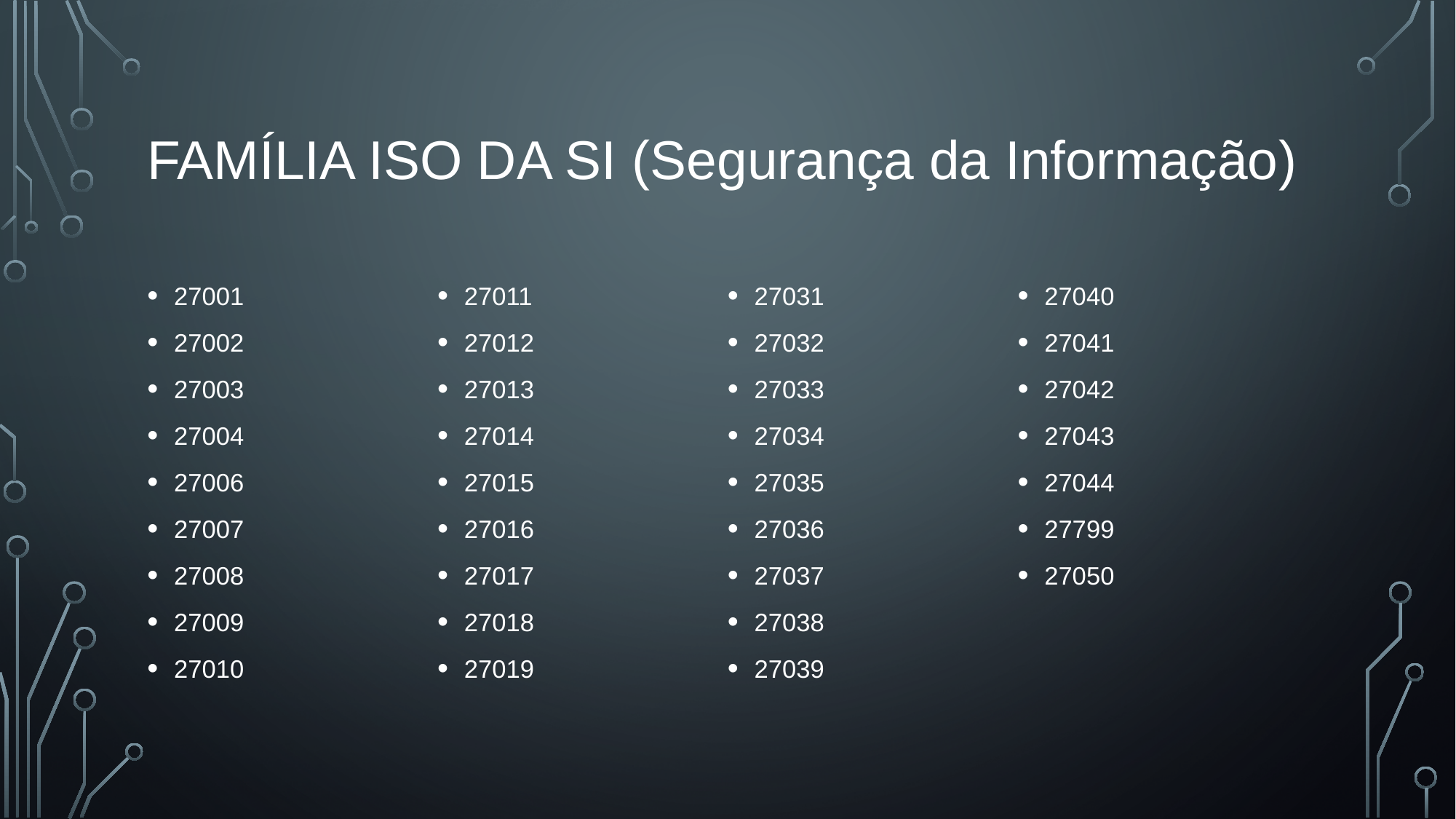

# Família iso da si (Segurança da Informação)
27001
27002
27003
27004
27006
27007
27008
27009
27010
27011
27012
27013
27014
27015
27016
27017
27018
27019
27031
27032
27033
27034
27035
27036
27037
27038
27039
27040
27041
27042
27043
27044
27799
27050